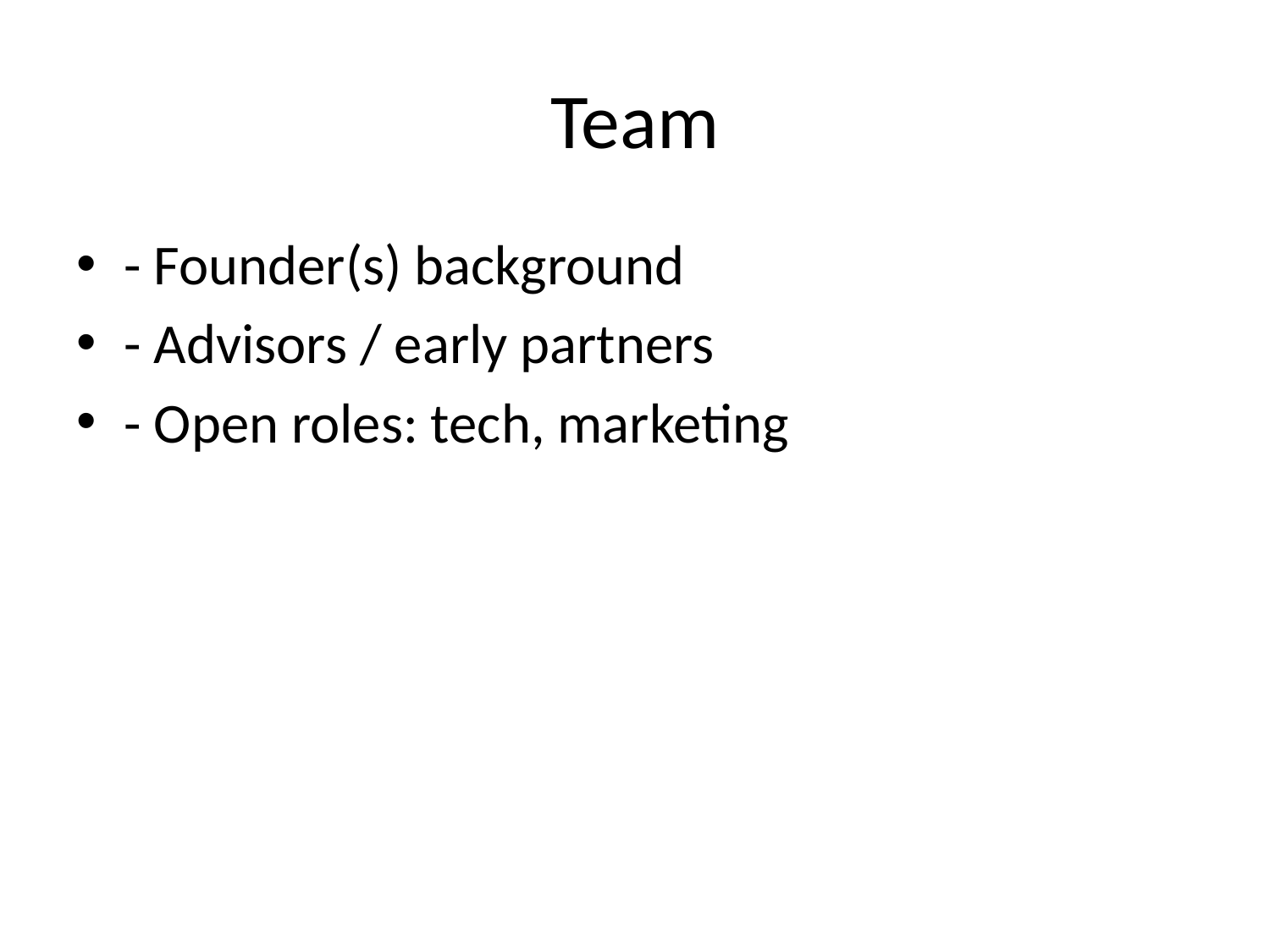

# Team
- Founder(s) background
- Advisors / early partners
- Open roles: tech, marketing